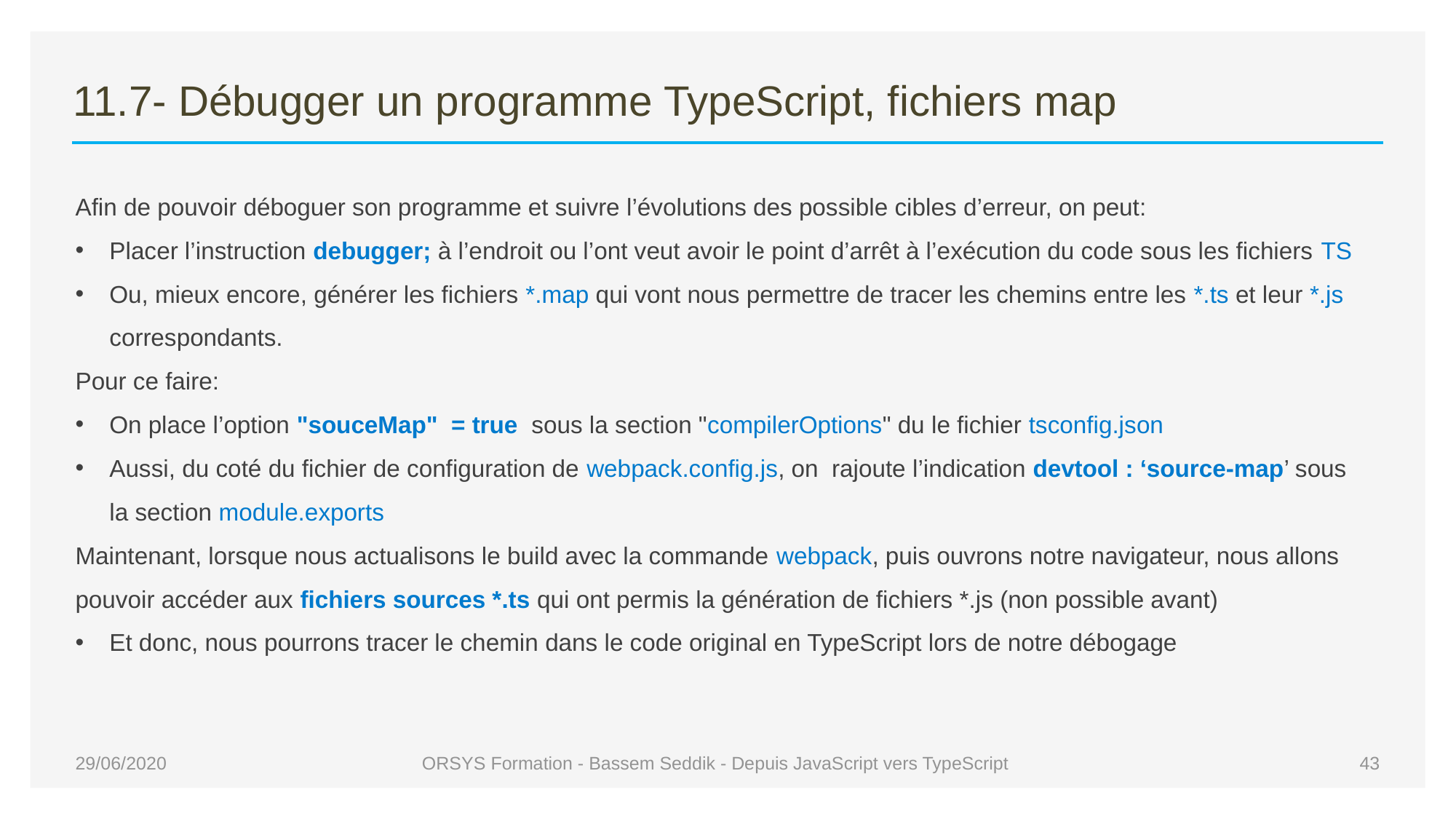

# 11.7- Débugger un programme TypeScript, fichiers map
Afin de pouvoir déboguer son programme et suivre l’évolutions des possible cibles d’erreur, on peut:
Placer l’instruction debugger; à l’endroit ou l’ont veut avoir le point d’arrêt à l’exécution du code sous les fichiers TS
Ou, mieux encore, générer les fichiers *.map qui vont nous permettre de tracer les chemins entre les *.ts et leur *.js correspondants.
Pour ce faire:
On place l’option "souceMap"  = true  sous la section "compilerOptions" du le fichier tsconfig.json
Aussi, du coté du fichier de configuration de webpack.config.js, on  rajoute l’indication devtool : ‘source-map’ sous la section module.exports
Maintenant, lorsque nous actualisons le build avec la commande webpack, puis ouvrons notre navigateur, nous allons pouvoir accéder aux fichiers sources *.ts qui ont permis la génération de fichiers *.js (non possible avant)
Et donc, nous pourrons tracer le chemin dans le code original en TypeScript lors de notre débogage

29/06/2020
ORSYS Formation - Bassem Seddik - Depuis JavaScript vers TypeScript
43